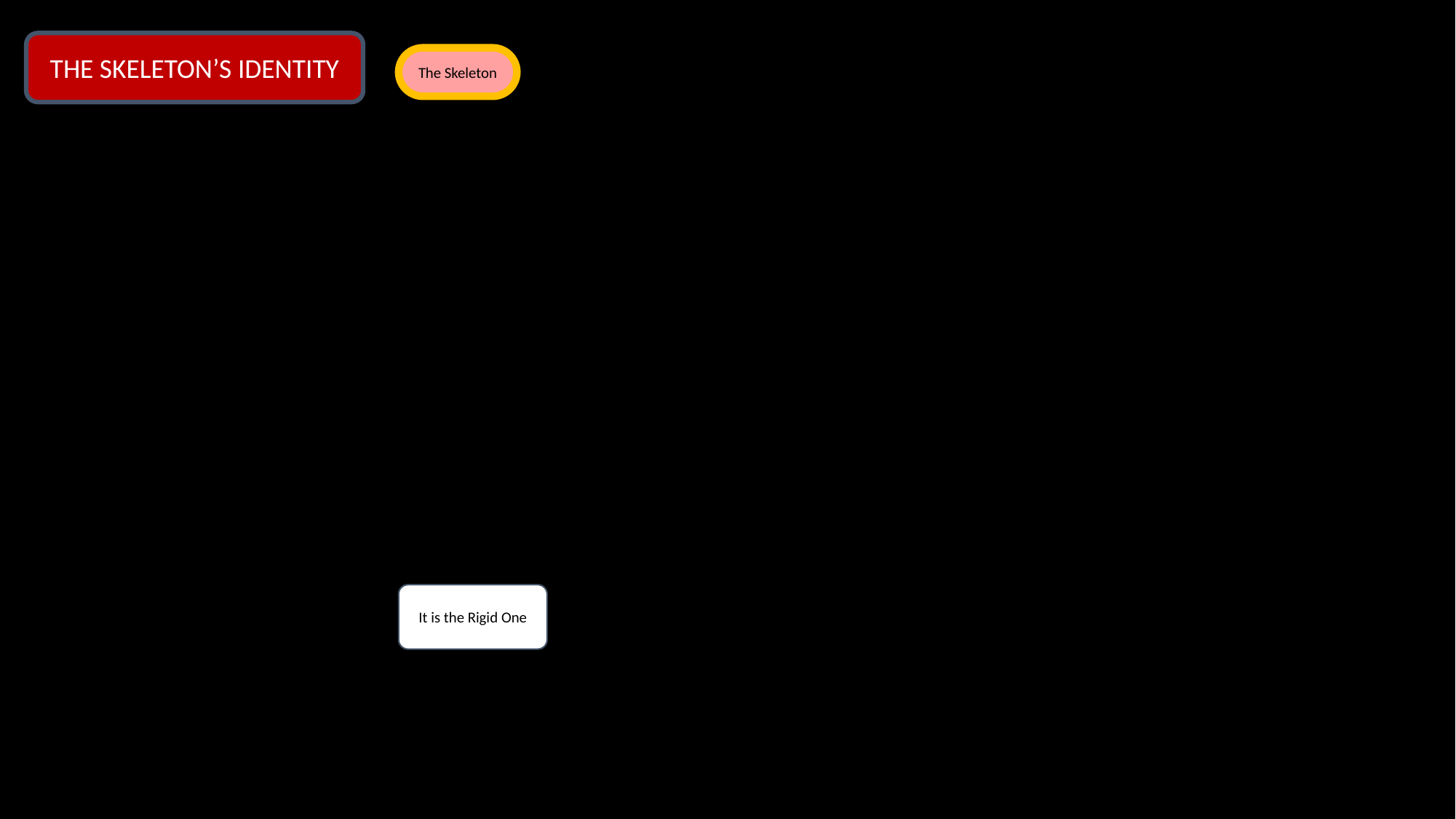

THE SKELETON’S IDENTITY
The Skeleton
It is the Rigid One